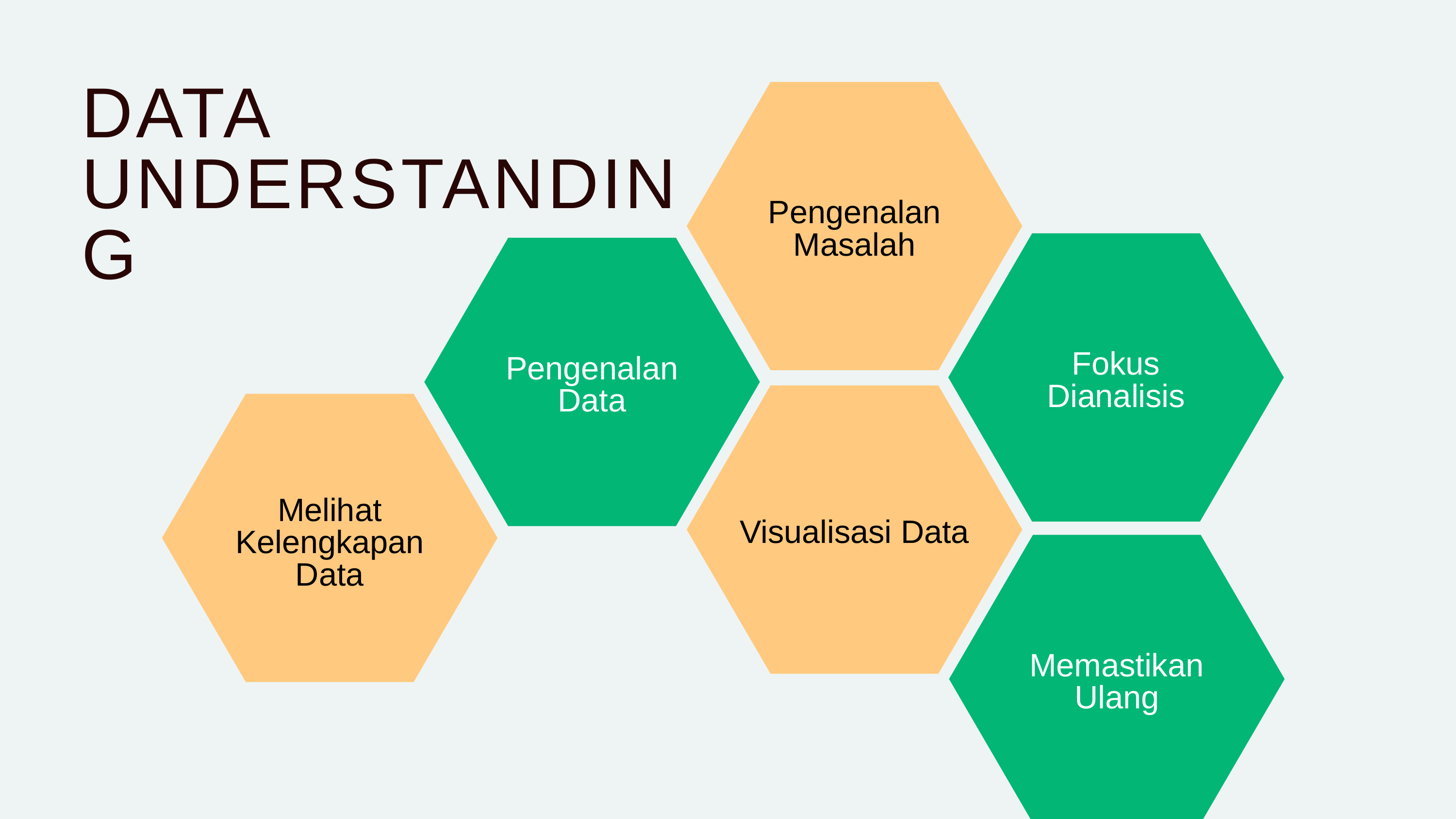

DATA UNDERSTANDING

Pengenalan Masalah

Fokus Dianalisis

Pengenalan Data

Visualisasi Data

Melihat Kelengkapan Data

Memastikan Ulang